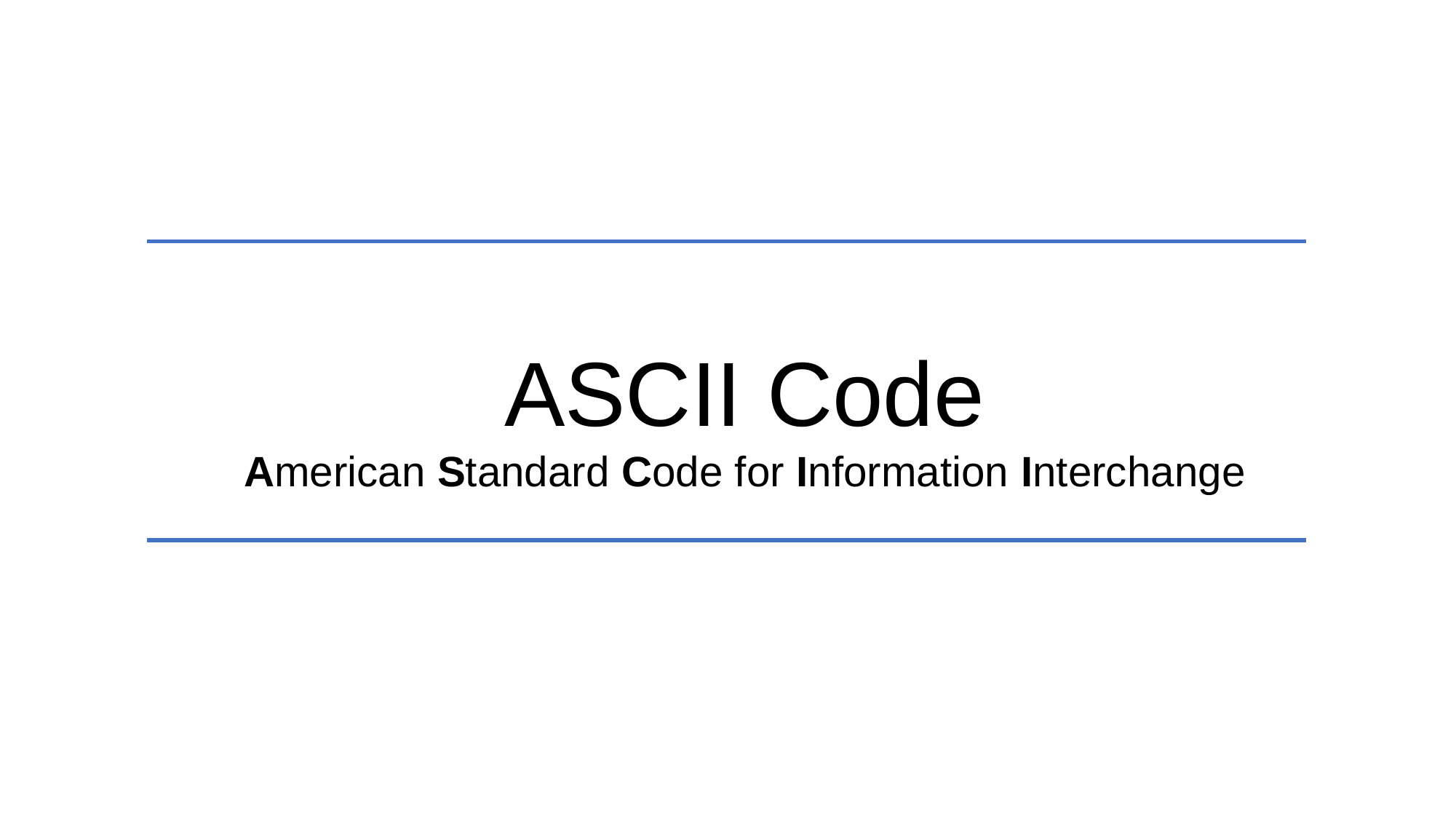

ASCII Code
American Standard Code for Information Interchange